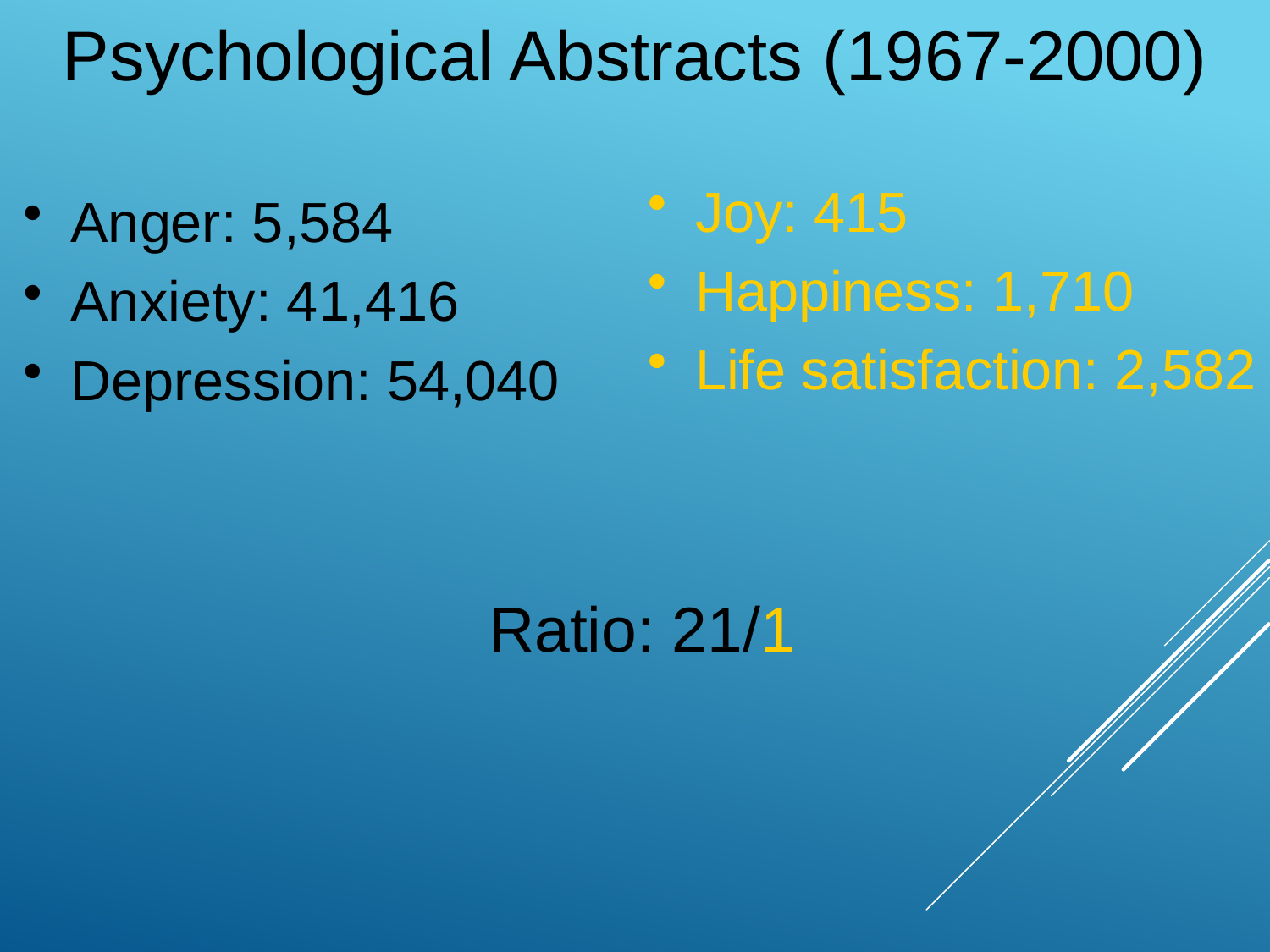

Psychological Abstracts (1967-2000)
Joy: 415
Happiness: 1,710
Life satisfaction: 2,582
Anger: 5,584
Anxiety: 41,416
Depression: 54,040
Ratio: 21/1